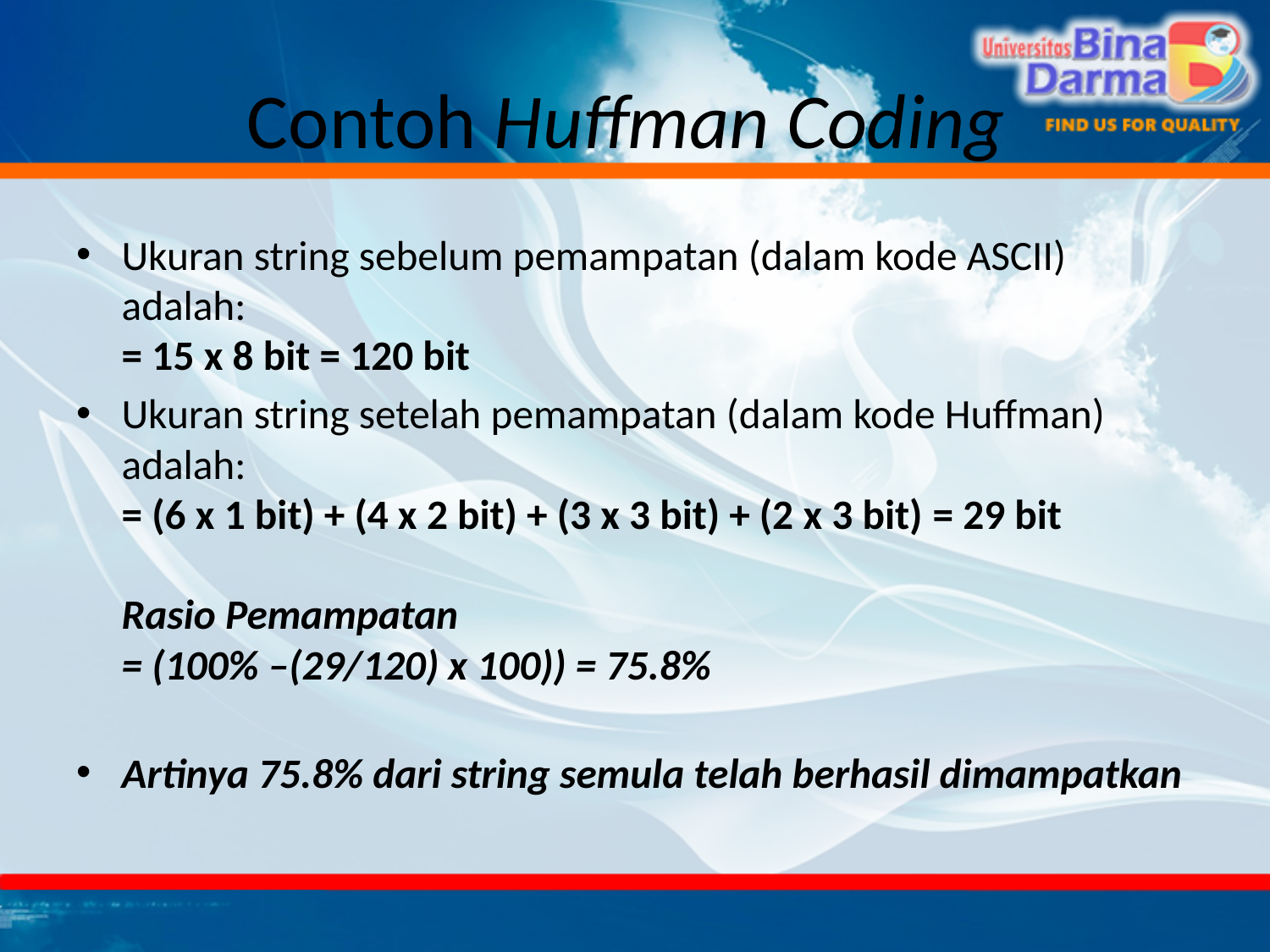

# Contoh Huffman Coding
Ukuran string sebelum pemampatan (dalam kode ASCII) adalah:
= 15 x 8 bit = 120 bit
Ukuran string setelah pemampatan (dalam kode Huffman) adalah:
= (6 x 1 bit) + (4 x 2 bit) + (3 x 3 bit) + (2 x 3 bit) = 29 bit
Rasio Pemampatan
= (100% –(29/120) x 100)) = 75.8%
Artinya 75.8% dari string semula telah berhasil dimampatkan